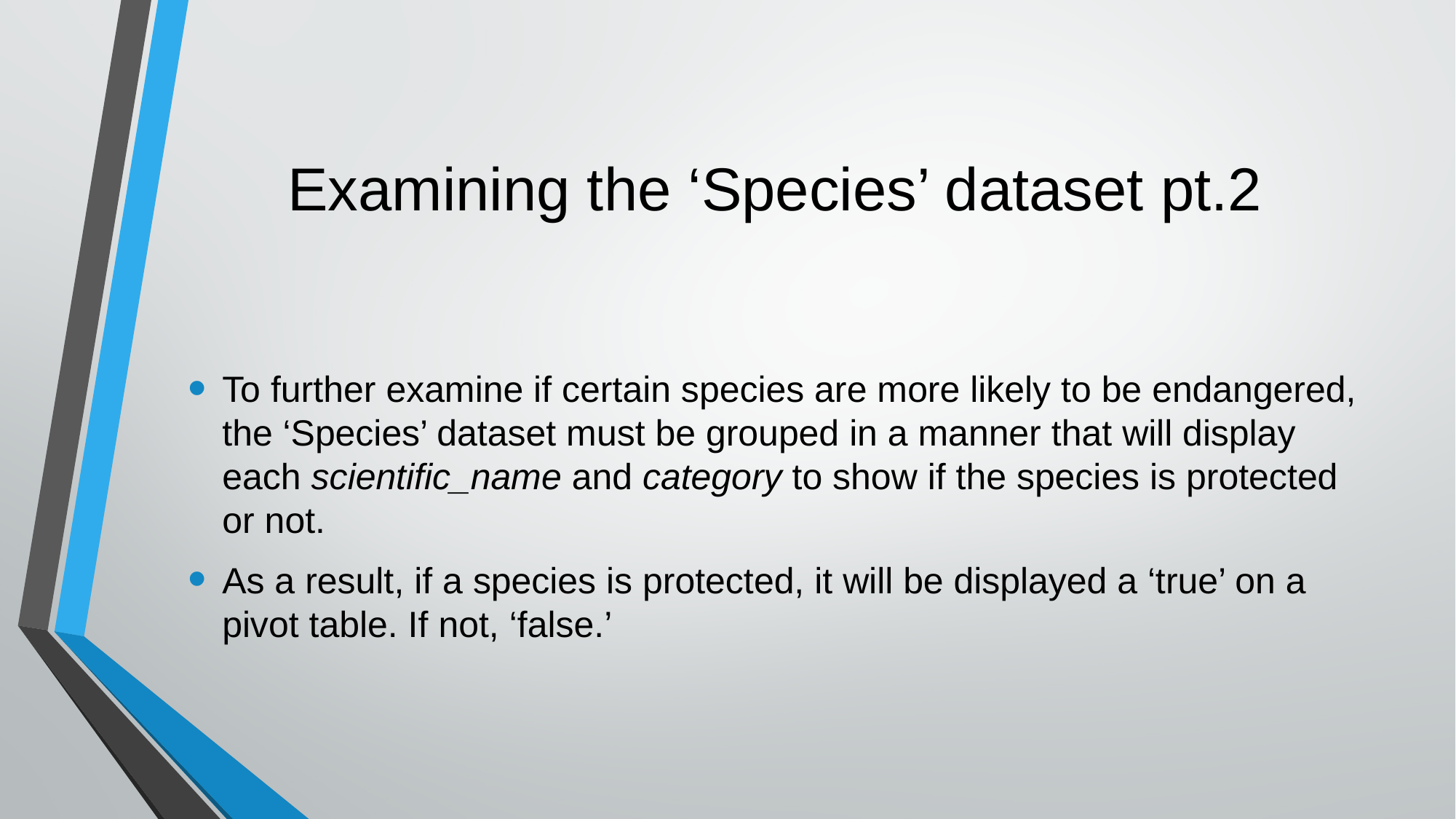

# Examining the ‘Species’ dataset pt.2
To further examine if certain species are more likely to be endangered, the ‘Species’ dataset must be grouped in a manner that will display each scientific_name and category to show if the species is protected or not.
As a result, if a species is protected, it will be displayed a ‘true’ on a pivot table. If not, ‘false.’